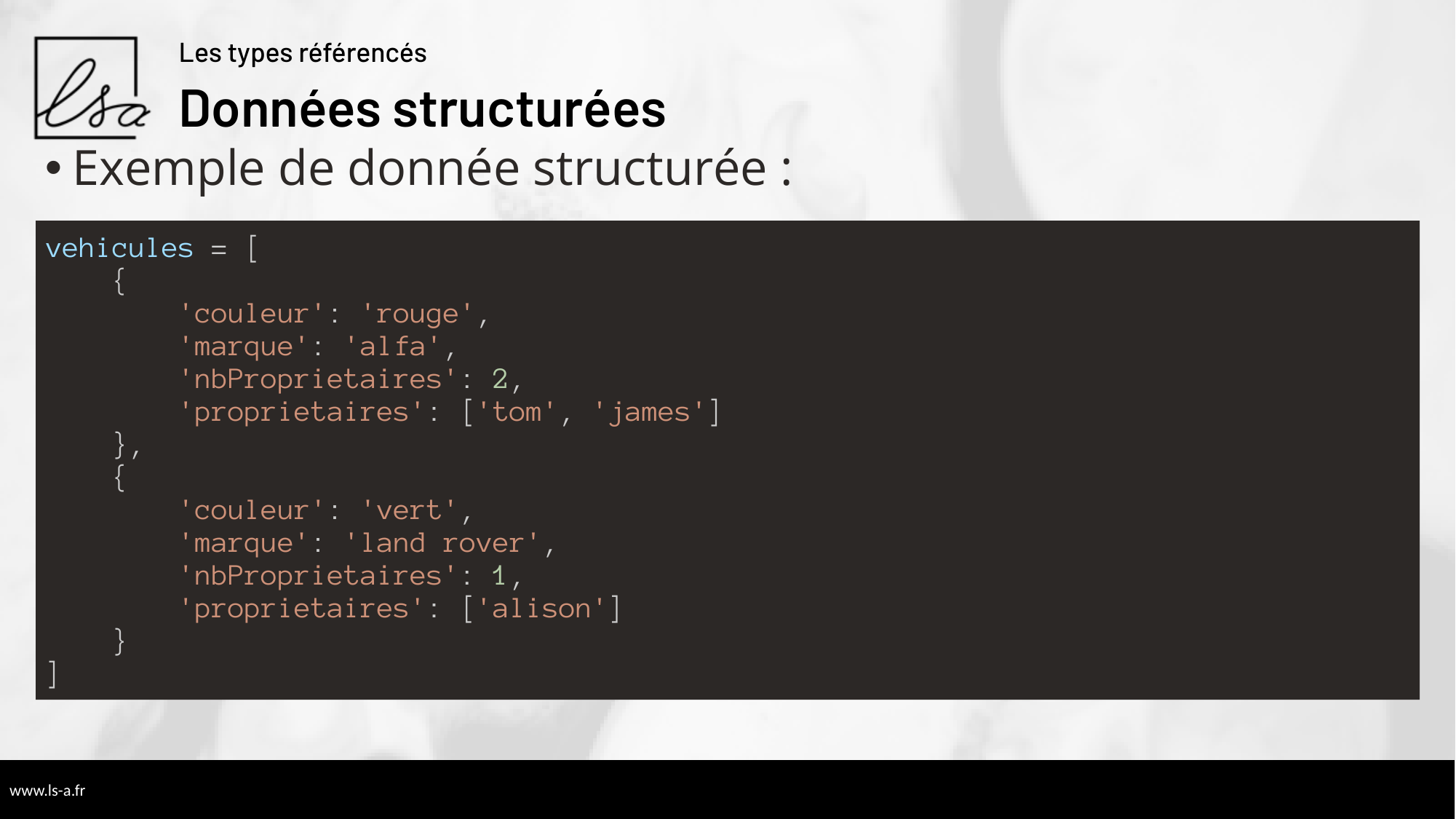

Les types référencés
# Données structurées
Exemple de donnée structurée :
vehicules = [
    {
        'couleur': 'rouge',
        'marque': 'alfa',
        'nbProprietaires': 2,
        'proprietaires': ['tom', 'james']
    },
    {
        'couleur': 'vert',
        'marque': 'land rover',
        'nbProprietaires': 1,
        'proprietaires': ['alison']
    }
]